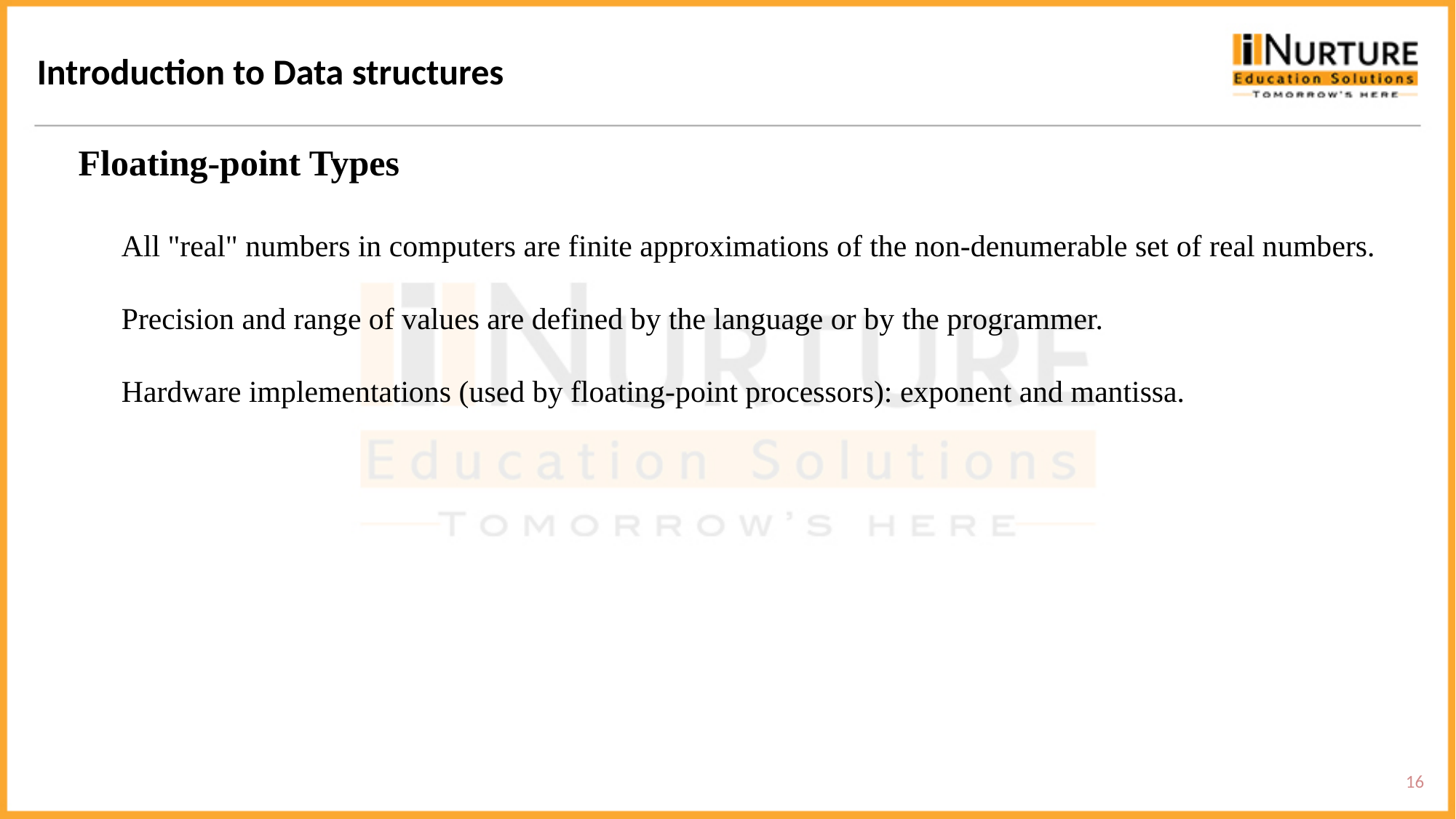

Introduction to Data structures
Floating-point Types

All "real" numbers in computers are finite approximations of the non-denumerable set of real numbers.

Precision and range of values are defined by the language or by the programmer.

Hardware implementations (used by floating-point processors): exponent and mantissa.

16